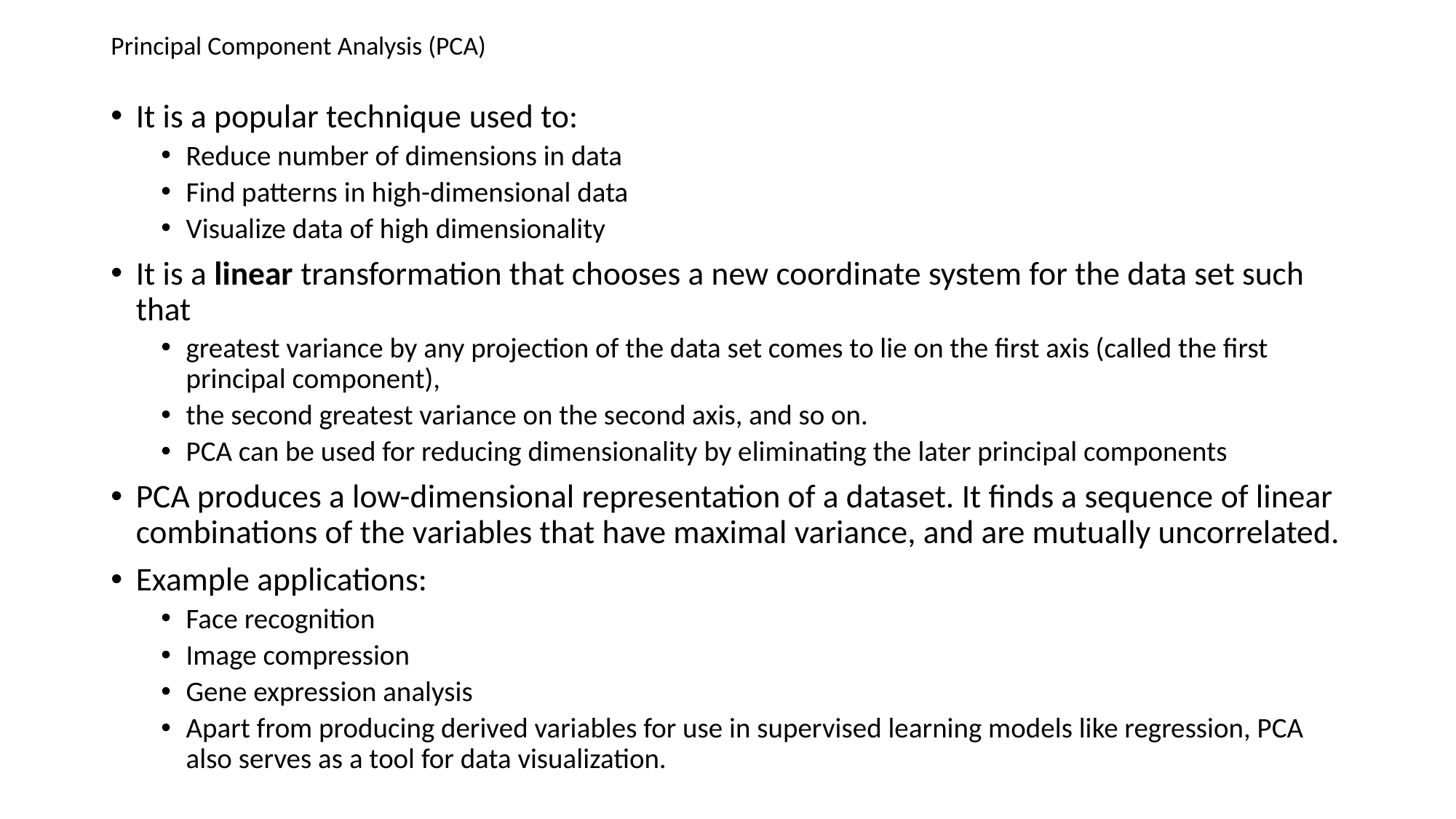

# Principal Component Analysis (PCA)
It is a popular technique used to:
Reduce number of dimensions in data
Find patterns in high-dimensional data
Visualize data of high dimensionality
It is a linear transformation that chooses a new coordinate system for the data set such that
greatest variance by any projection of the data set comes to lie on the first axis (called the first principal component),
the second greatest variance on the second axis, and so on.
PCA can be used for reducing dimensionality by eliminating the later principal components
PCA produces a low-dimensional representation of a dataset. It finds a sequence of linear combinations of the variables that have maximal variance, and are mutually uncorrelated.
Example applications:
Face recognition
Image compression
Gene expression analysis
Apart from producing derived variables for use in supervised learning models like regression, PCA also serves as a tool for data visualization.